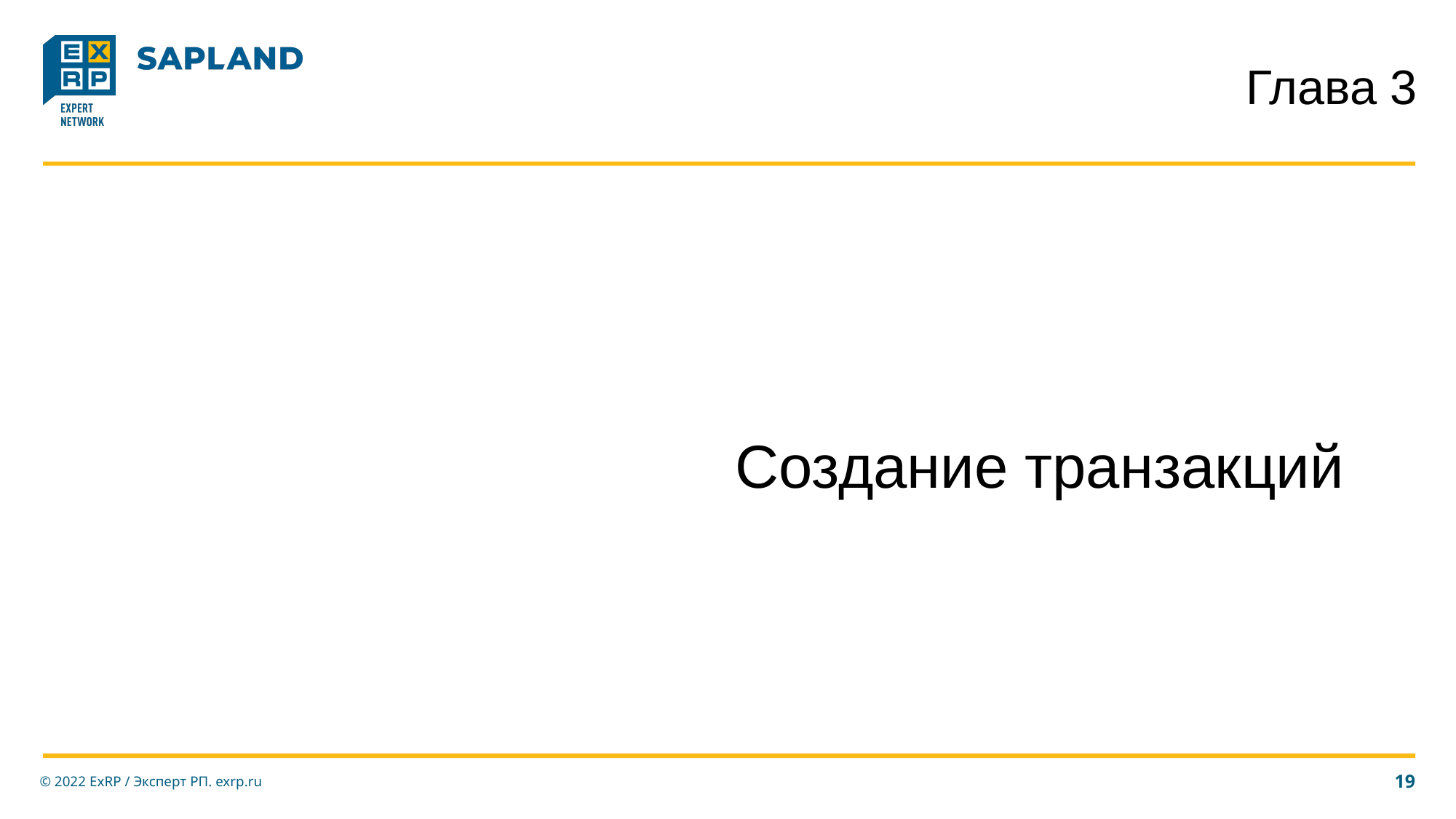

# Глава 3
Создание транзакций
© 2022 ExRP / Эксперт РП. exrp.ru
19